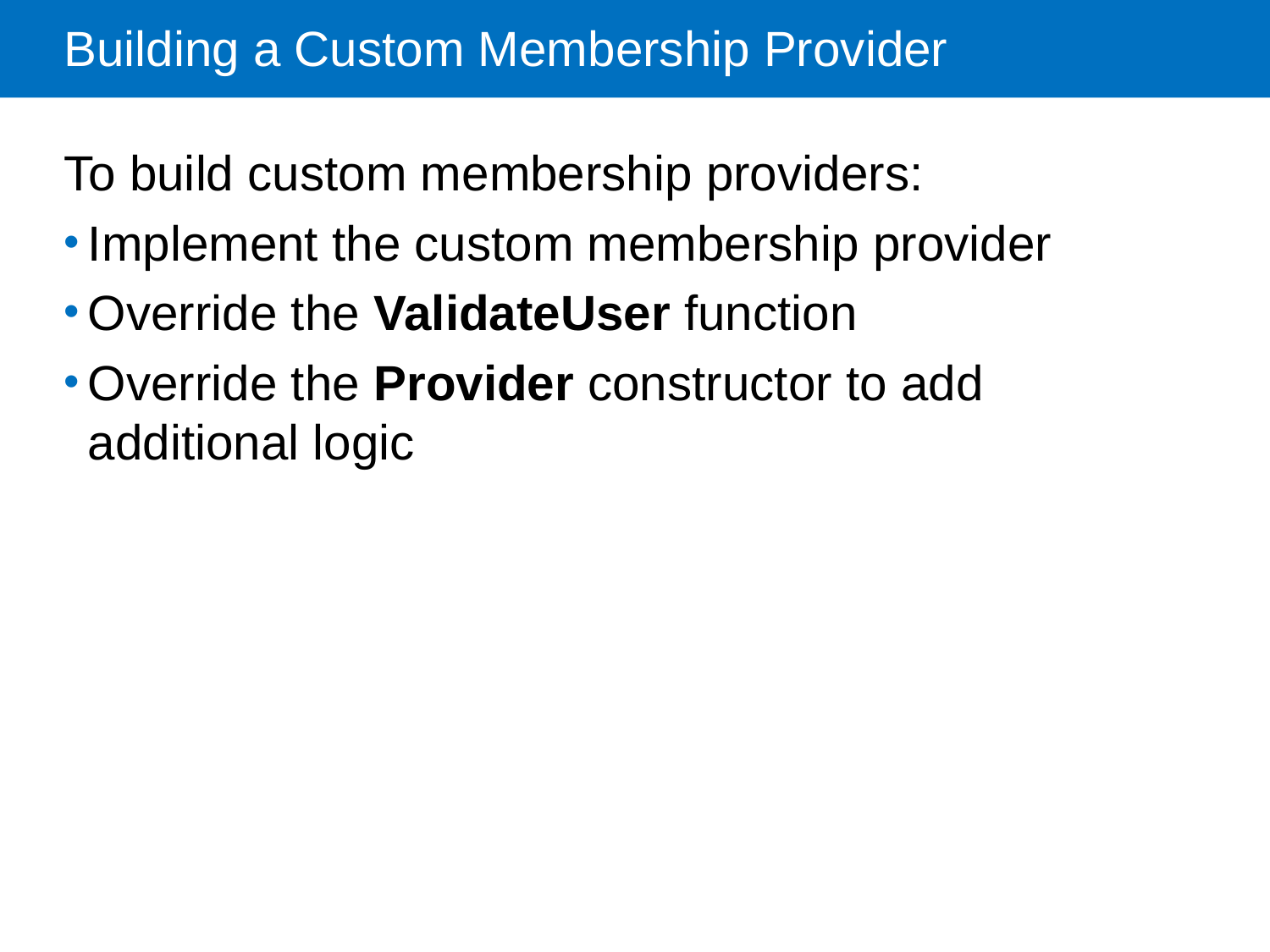

# Building a Custom Membership Provider
To build custom membership providers:
Implement the custom membership provider
Override the ValidateUser function
Override the Provider constructor to add additional logic